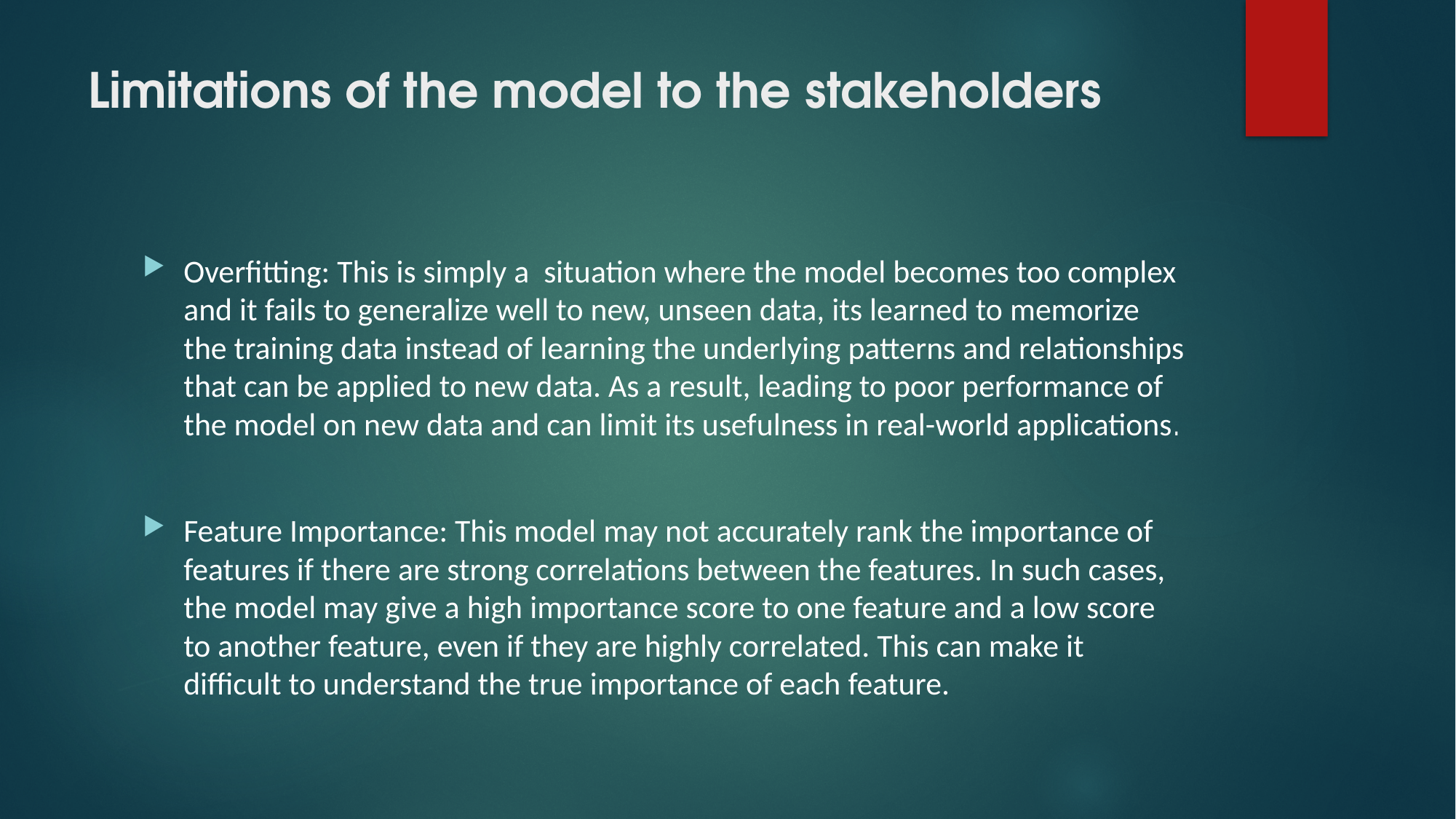

# Limitations of the model to the stakeholders
Overfitting: This is simply a  situation where the model becomes too complex and it fails to generalize well to new, unseen data, its learned to memorize the training data instead of learning the underlying patterns and relationships that can be applied to new data. As a result, leading to poor performance of the model on new data and can limit its usefulness in real-world applications.

Feature Importance: This model may not accurately rank the importance of features if there are strong correlations between the features. In such cases, the model may give a high importance score to one feature and a low score to another feature, even if they are highly correlated. This can make it difficult to understand the true importance of each feature.